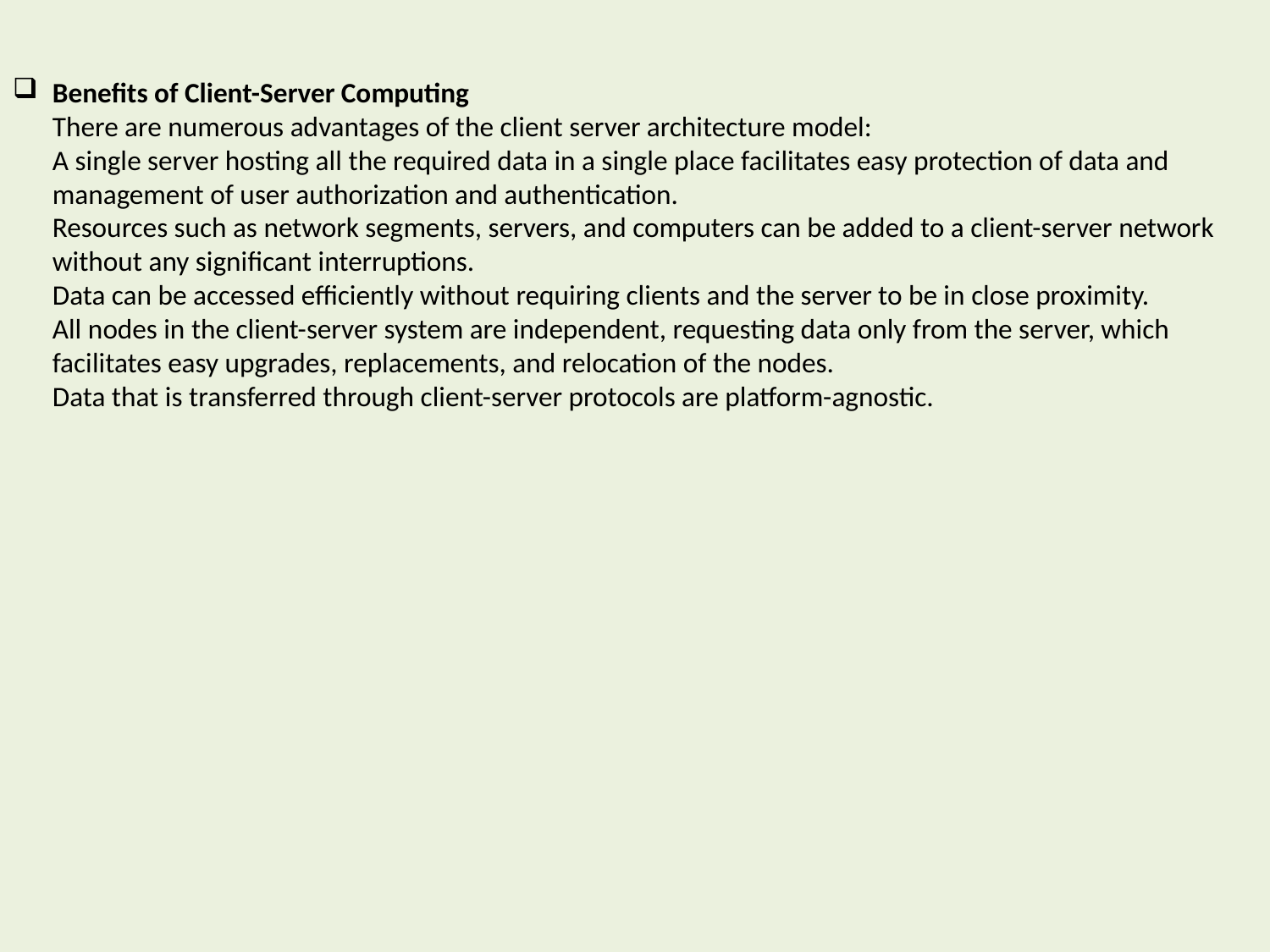

# Benefits of Client-Server Computing There are numerous advantages of the client server architecture model: A single server hosting all the required data in a single place facilitates easy protection of data and management of user authorization and authentication. Resources such as network segments, servers, and computers can be added to a client-server network without any significant interruptions.  Data can be accessed efficiently without requiring clients and the server to be in close proximity.  All nodes in the client-server system are independent, requesting data only from the server, which facilitates easy upgrades, replacements, and relocation of the nodes.  Data that is transferred through client-server protocols are platform-agnostic.